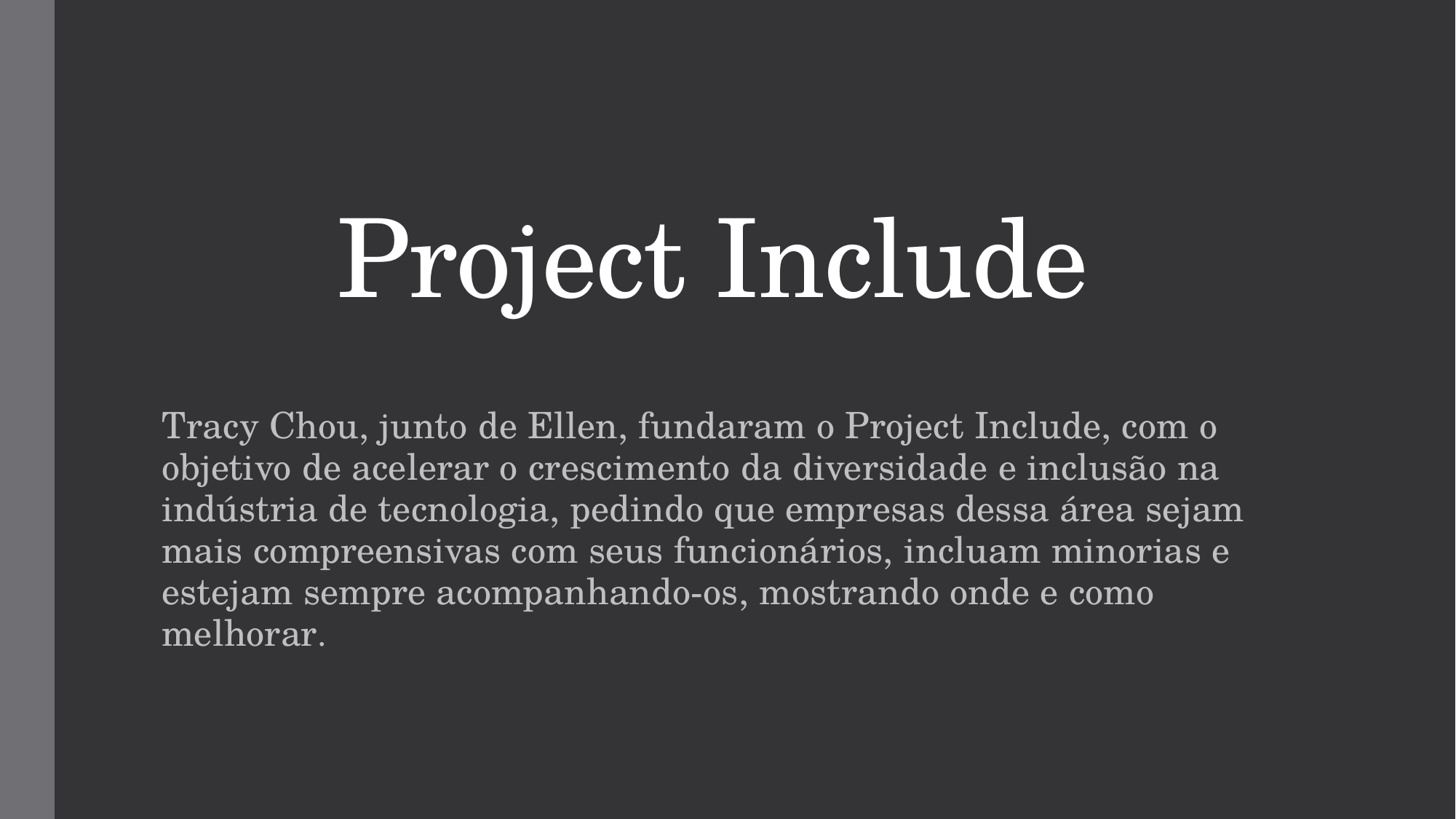

# Project Include
Tracy Chou, junto de Ellen, fundaram o Project Include, com o objetivo de acelerar o crescimento da diversidade e inclusão na indústria de tecnologia, pedindo que empresas dessa área sejam mais compreensivas com seus funcionários, incluam minorias e estejam sempre acompanhando-os, mostrando onde e como melhorar.